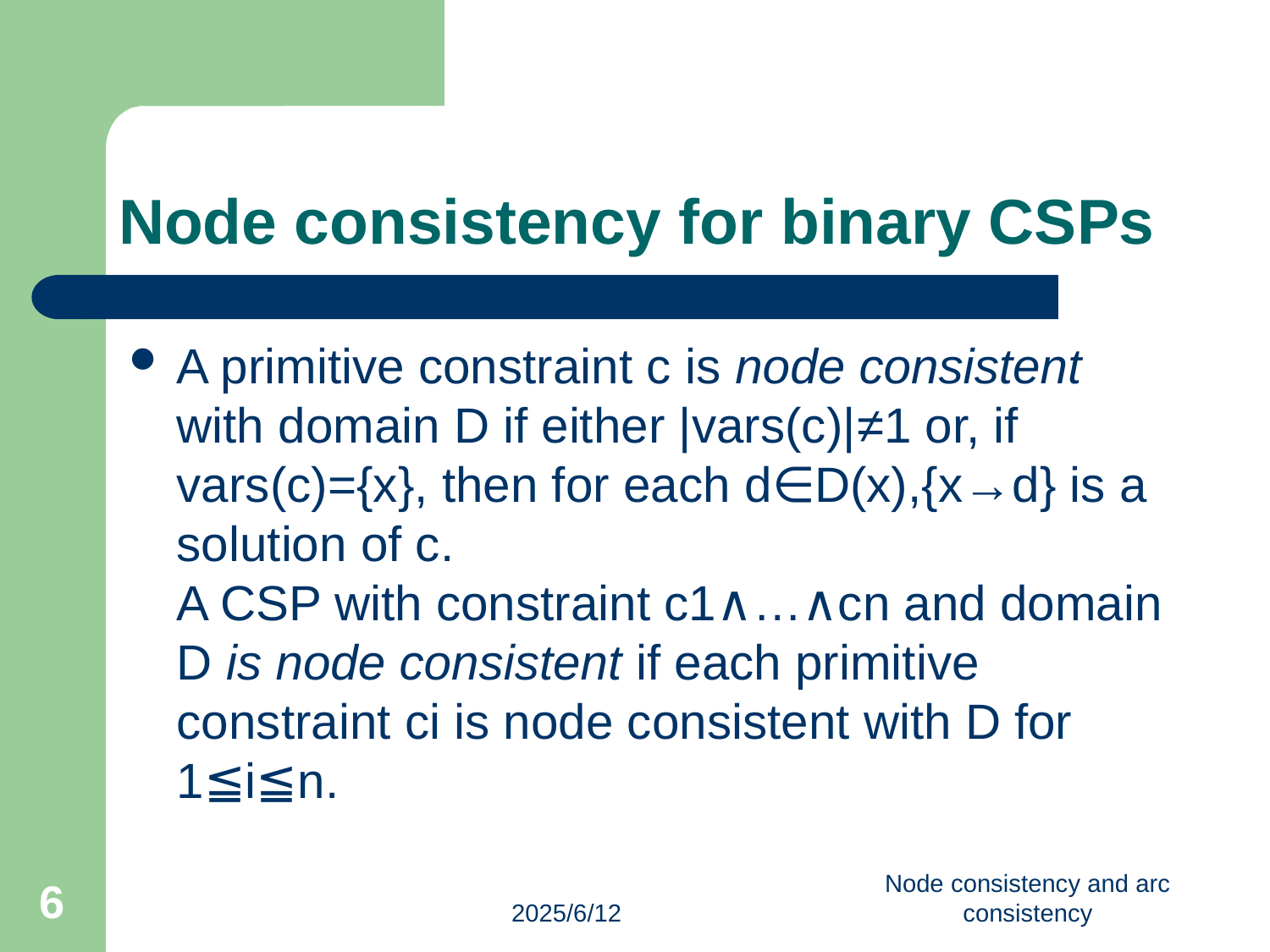

# Node consistency for binary CSPs
A primitive constraint c is node consistent with domain D if either |vars(c)|≠1 or, if vars(c)={x}, then for each d∈D(x),{x→d} is a solution of c.
A CSP with constraint c1∧…∧cn and domain D is node consistent if each primitive constraint ci is node consistent with D for 1≦i≦n.
6
2025/6/12
Node consistency and arc consistency